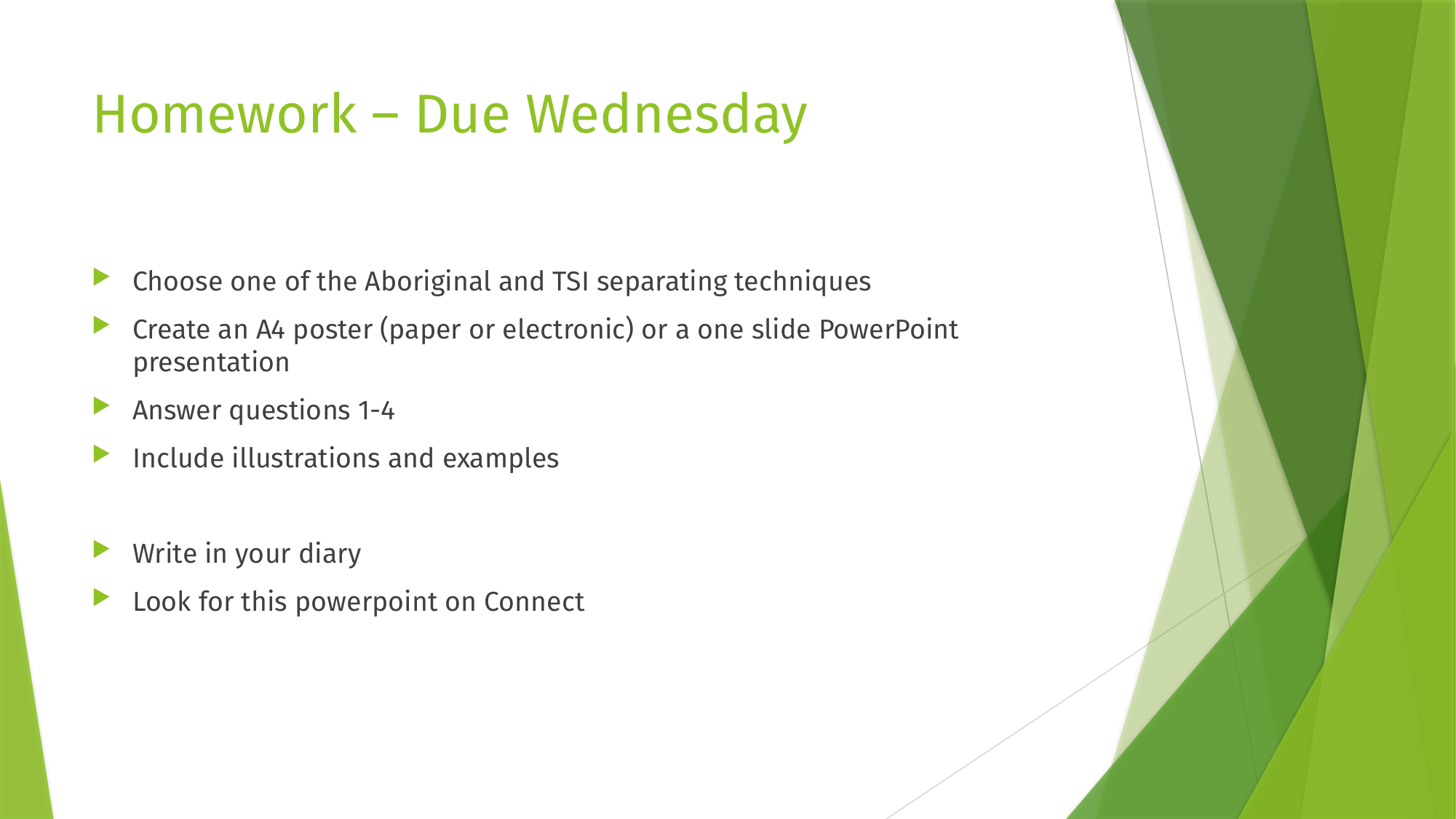

# Homework – Due Wednesday
Choose one of the Aboriginal and TSI separating techniques
Create an A4 poster (paper or electronic) or a one slide PowerPoint presentation
Answer questions 1-4
Include illustrations and examples

Write in your diary
Look for this powerpoint on Connect